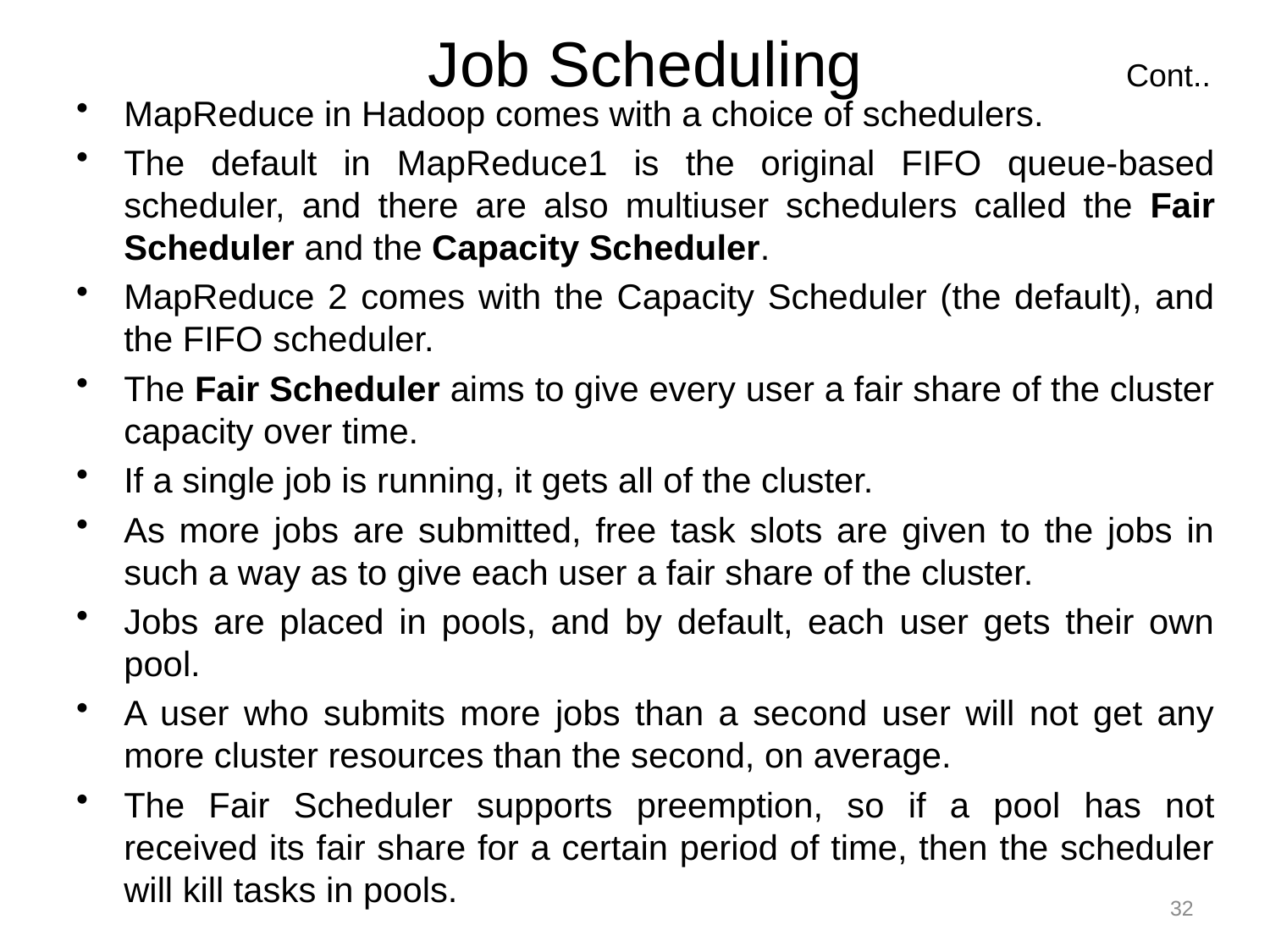

# Job Scheduling               Cont..
MapReduce in Hadoop comes with a choice of schedulers.
The default in MapReduce1 is the original FIFO queue-based scheduler, and there are also multiuser schedulers called the Fair Scheduler and the Capacity Scheduler.
MapReduce 2 comes with the Capacity Scheduler (the default), and the FIFO scheduler.
The Fair Scheduler aims to give every user a fair share of the cluster capacity over time.
If a single job is running, it gets all of the cluster.
As more jobs are submitted, free task slots are given to the jobs in such a way as to give each user a fair share of the cluster.
Jobs are placed in pools, and by default, each user gets their own pool.
A user who submits more jobs than a second user will not get any more cluster resources than the second, on average.
The Fair Scheduler supports preemption, so if a pool has not received its fair share for a certain period of time, then the scheduler will kill tasks in pools.

32